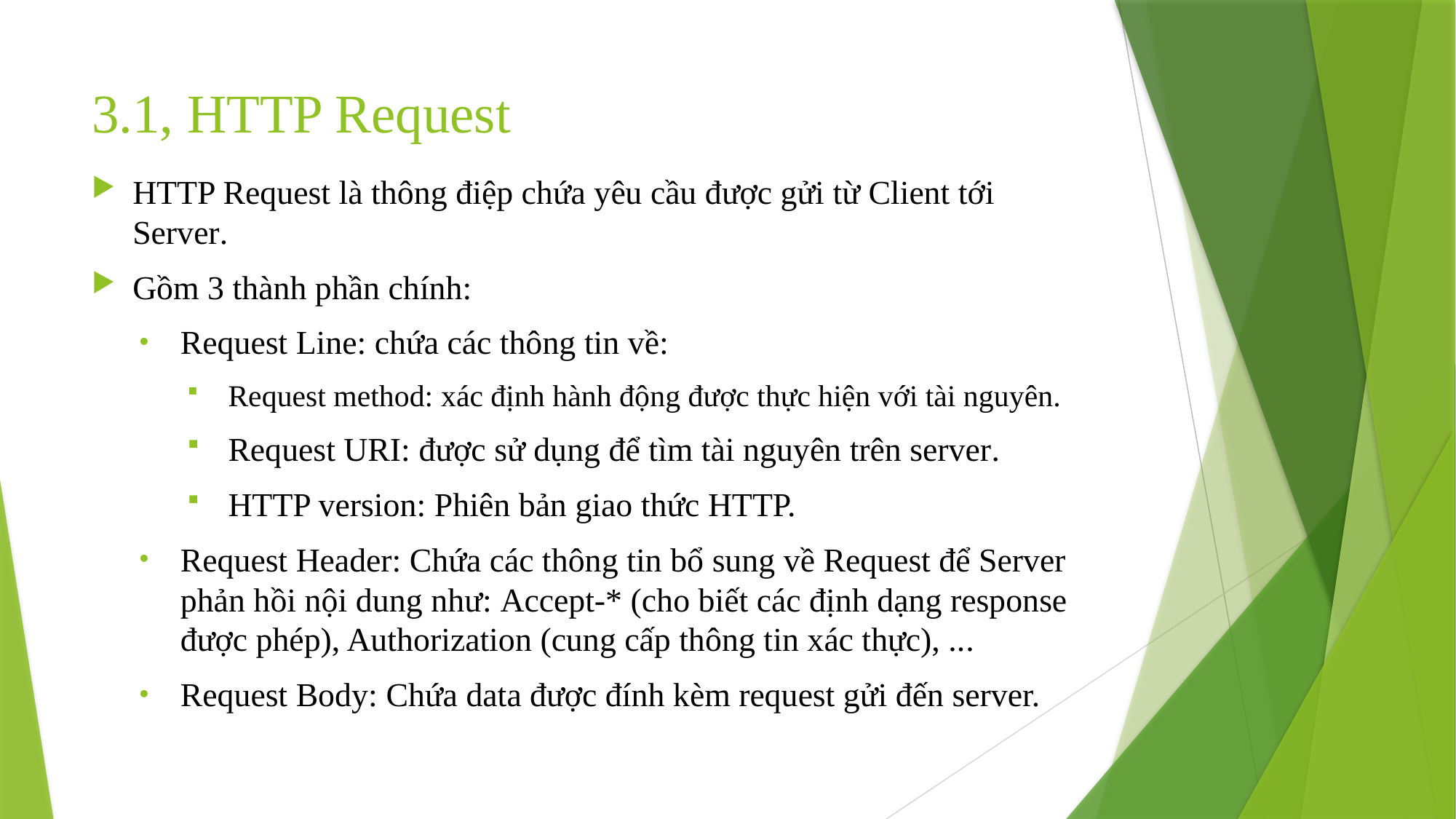

# 3.1, HTTP Request
HTTP Request là thông điệp chứa yêu cầu được gửi từ Client tới Server.
Gồm 3 thành phần chính:
Request Line: chứa các thông tin về:
Request method: xác định hành động được thực hiện với tài nguyên.
Request URI: được sử dụng để tìm tài nguyên trên server.
HTTP version: Phiên bản giao thức HTTP.
Request Header: Chứa các thông tin bổ sung về Request để Server phản hồi nội dung như: Accept-* (cho biết các định dạng response được phép), Authorization (cung cấp thông tin xác thực), ...
Request Body: Chứa data được đính kèm request gửi đến server.